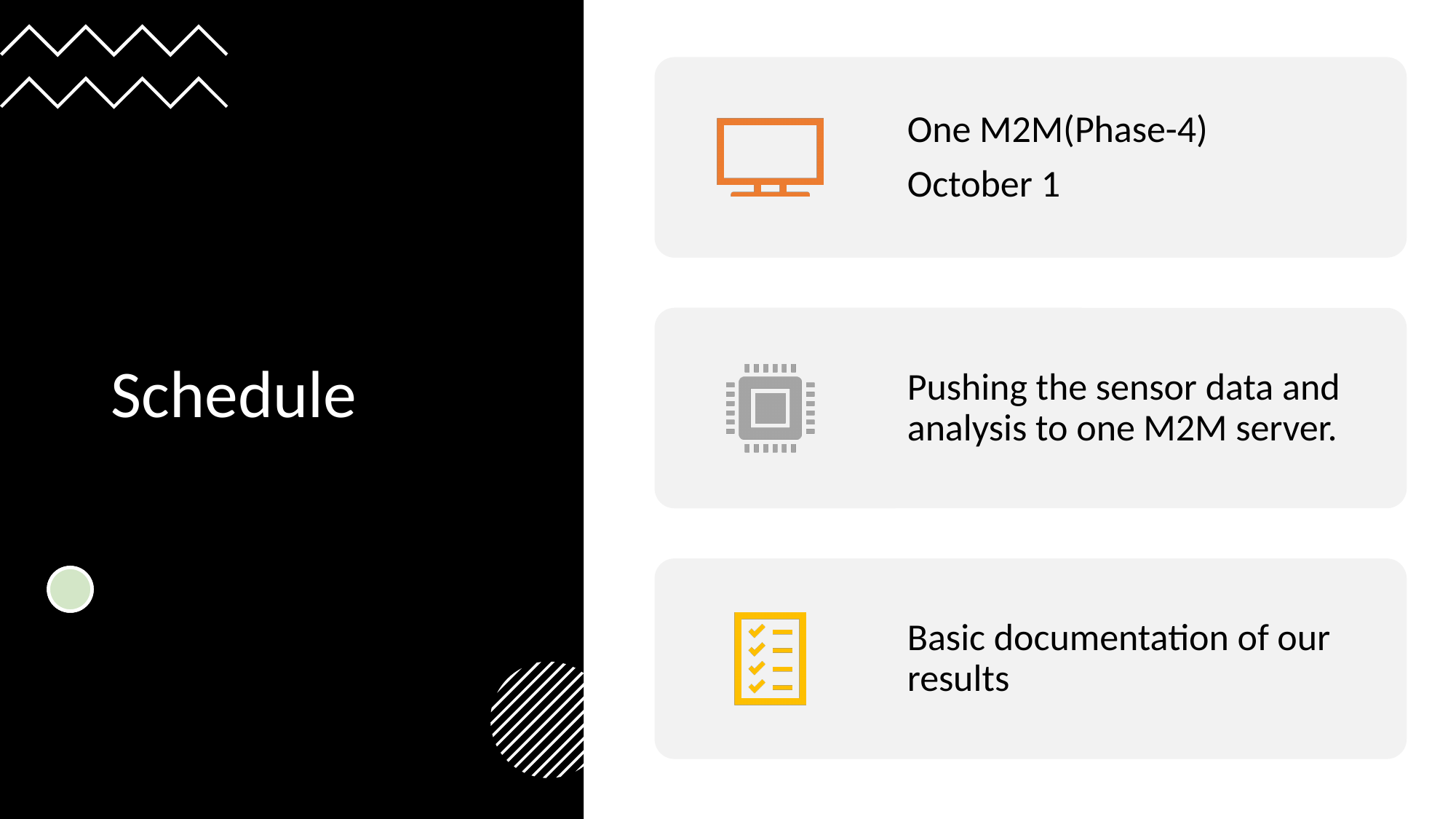

One M2M(Phase-4)
October 1
Pushing the sensor data and analysis to one M2M server.
Basic documentation of our results
# Schedule